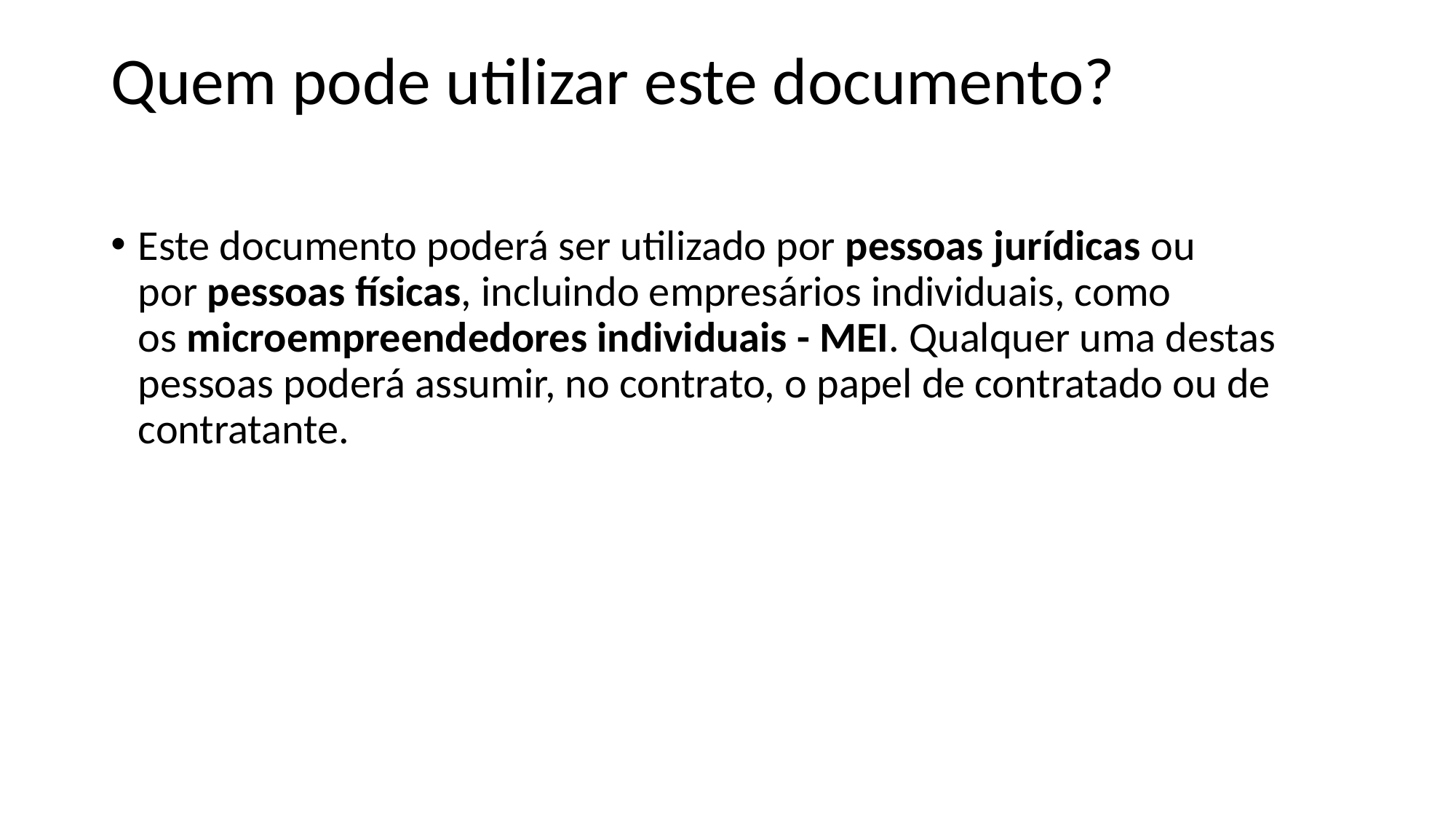

# Quem pode utilizar este documento?
Este documento poderá ser utilizado por pessoas jurídicas ou por pessoas físicas, incluindo empresários individuais, como os microempreendedores individuais - MEI. Qualquer uma destas pessoas poderá assumir, no contrato, o papel de contratado ou de contratante.